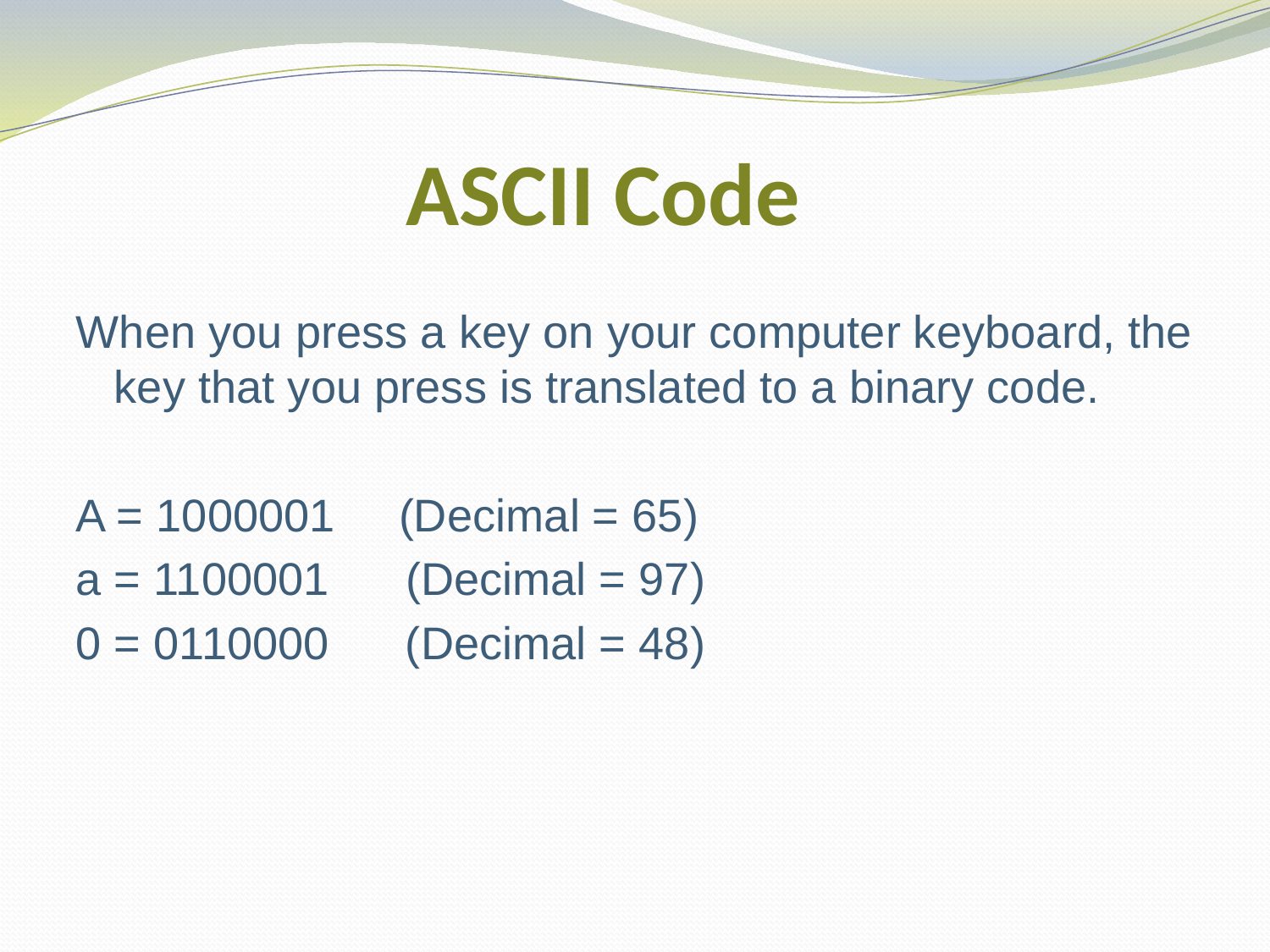

# ASCII Code
When you press a key on your computer keyboard, the key that you press is translated to a binary code.

A = 1000001     (Decimal = 65)
a = 1100001      (Decimal = 97)
0 = 0110000      (Decimal = 48)